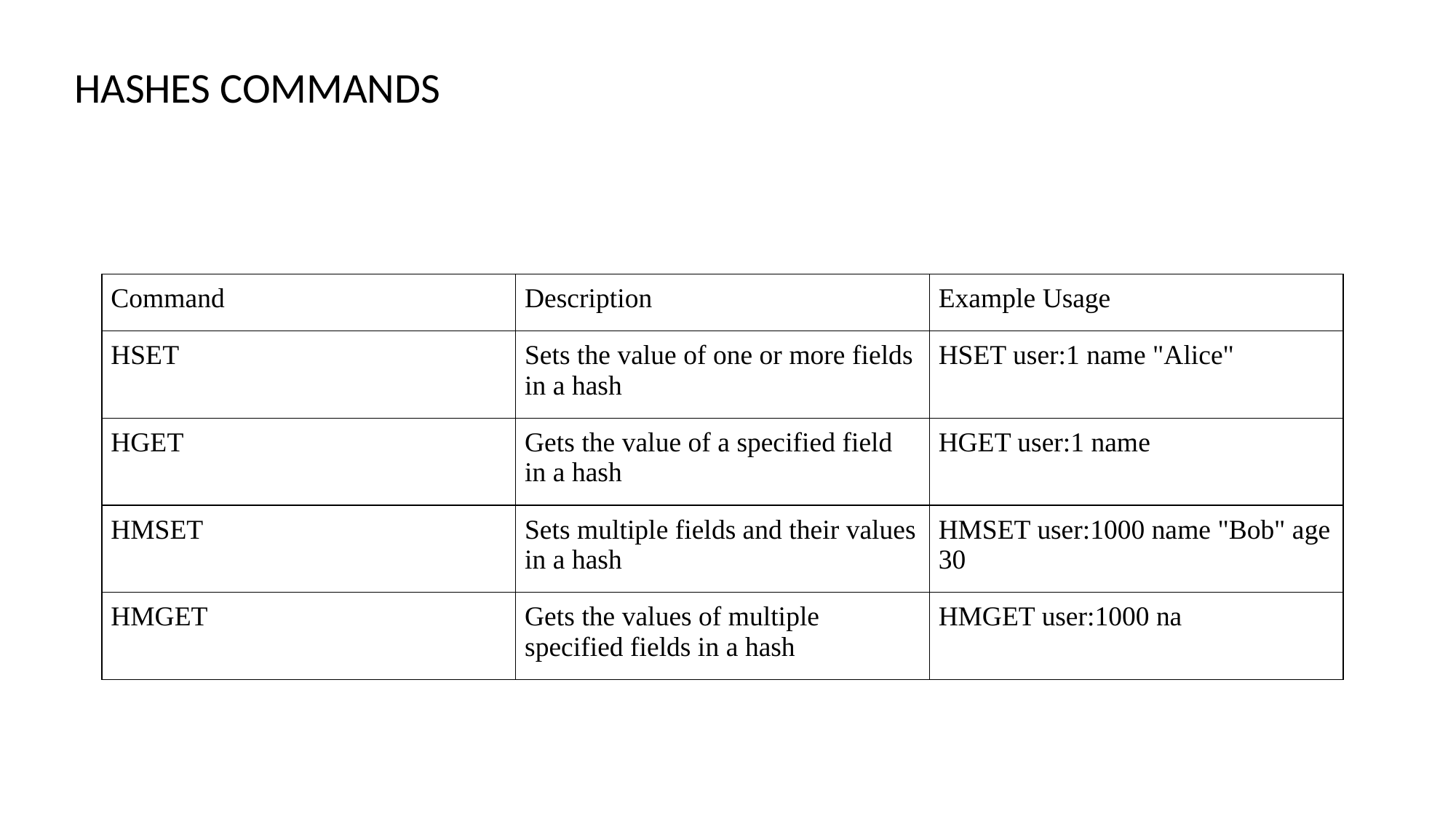

HASHES COMMANDS

| Command | Description | Example Usage |
| --- | --- | --- |
| HSET | Sets the value of one or more fields in a hash | HSET user:1 name "Alice" |
| HGET | Gets the value of a specified field in a hash | HGET user:1 name |
| HMSET | Sets multiple fields and their values in a hash | HMSET user:1000 name "Bob" age 30 |
| HMGET | Gets the values of multiple specified fields in a hash | HMGET user:1000 na |